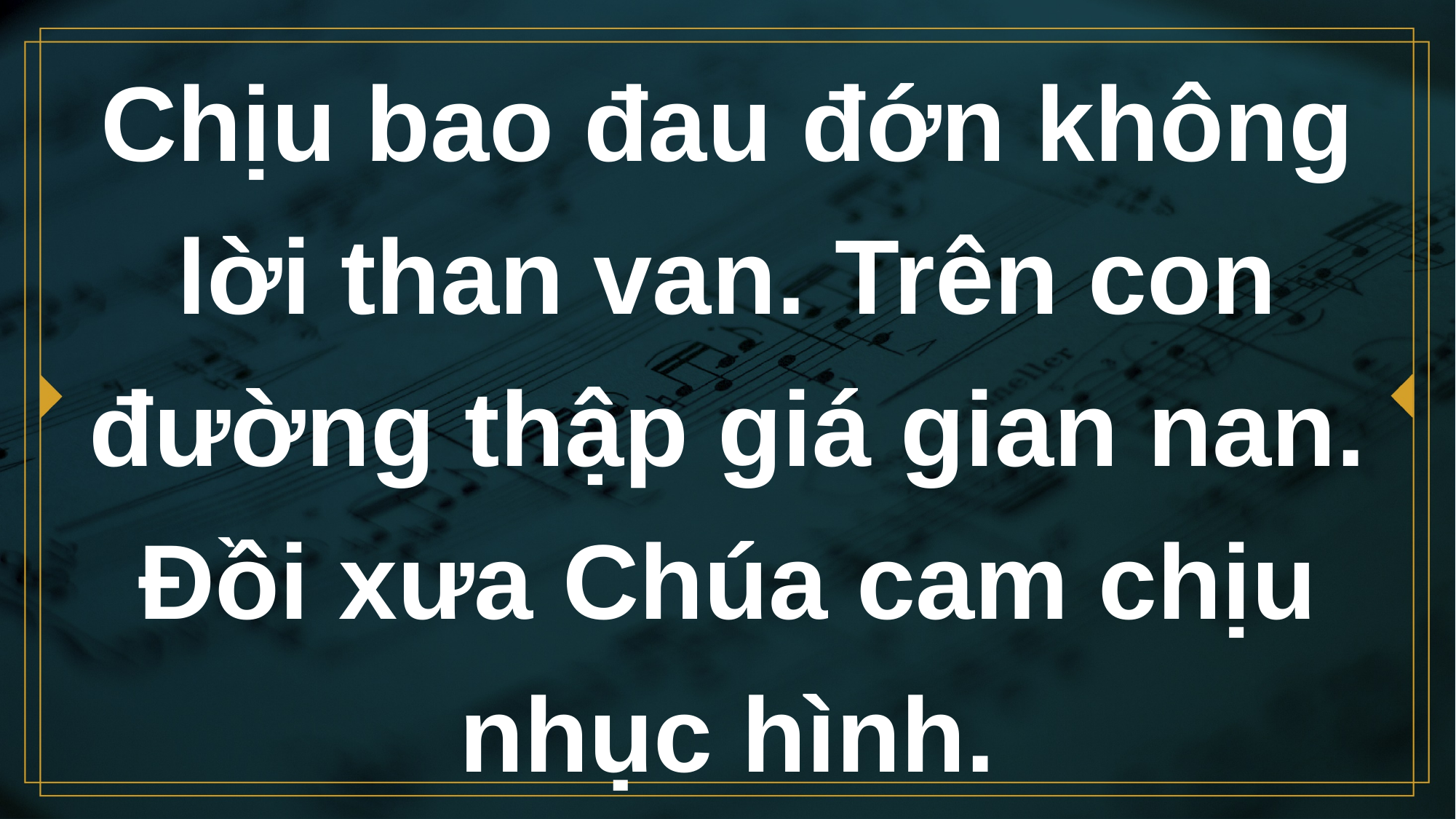

# Chịu bao đau đớn không lời than van. Trên con đường thập giá gian nan. Đồi xưa Chúa cam chịu nhục hình.